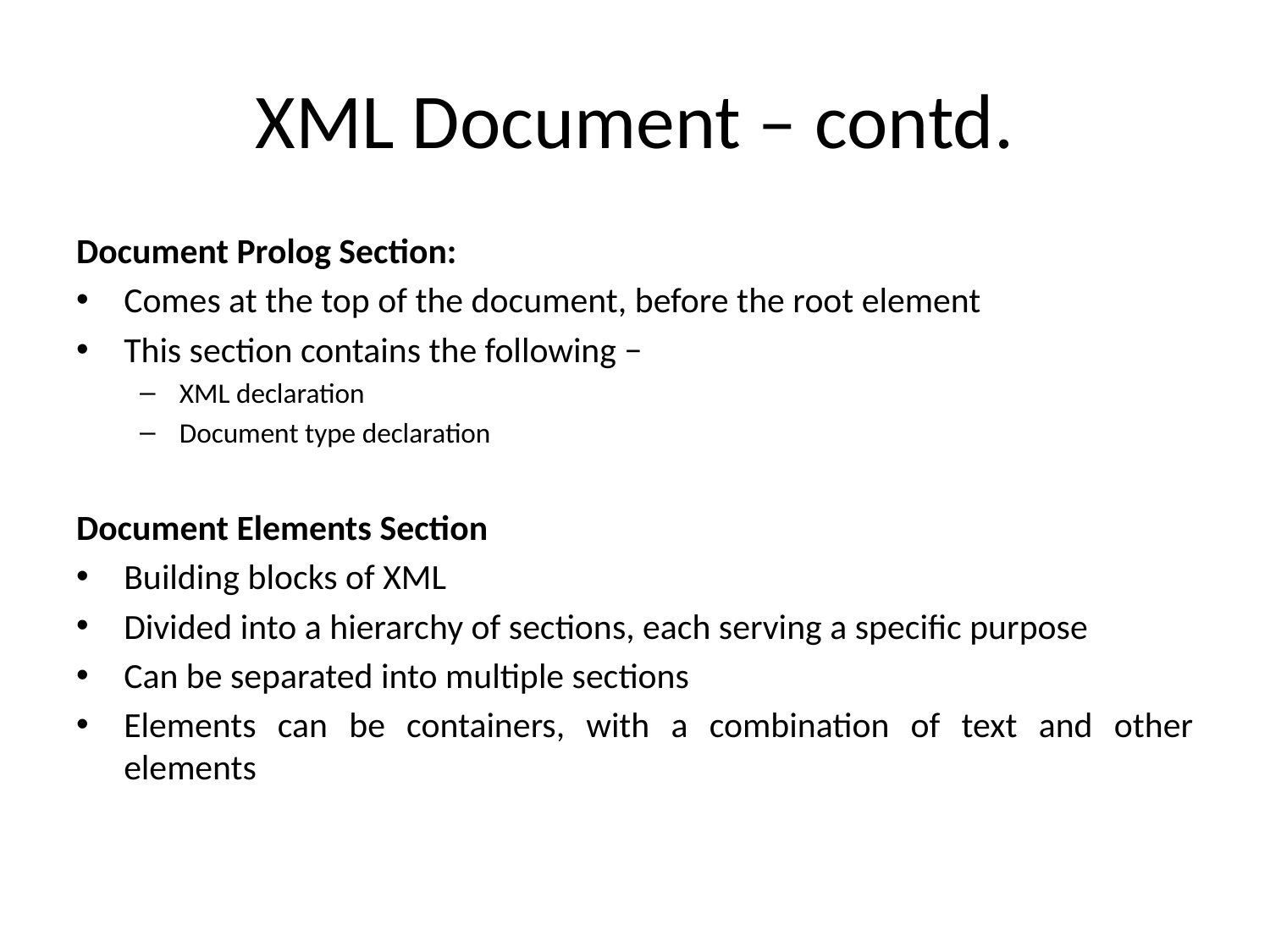

# XML Document – contd.
Document Prolog Section:
Comes at the top of the document, before the root element
This section contains the following −
XML declaration
Document type declaration

Document Elements Section
Building blocks of XML
Divided into a hierarchy of sections, each serving a specific purpose
Can be separated into multiple sections
Elements can be containers, with a combination of text and other elements